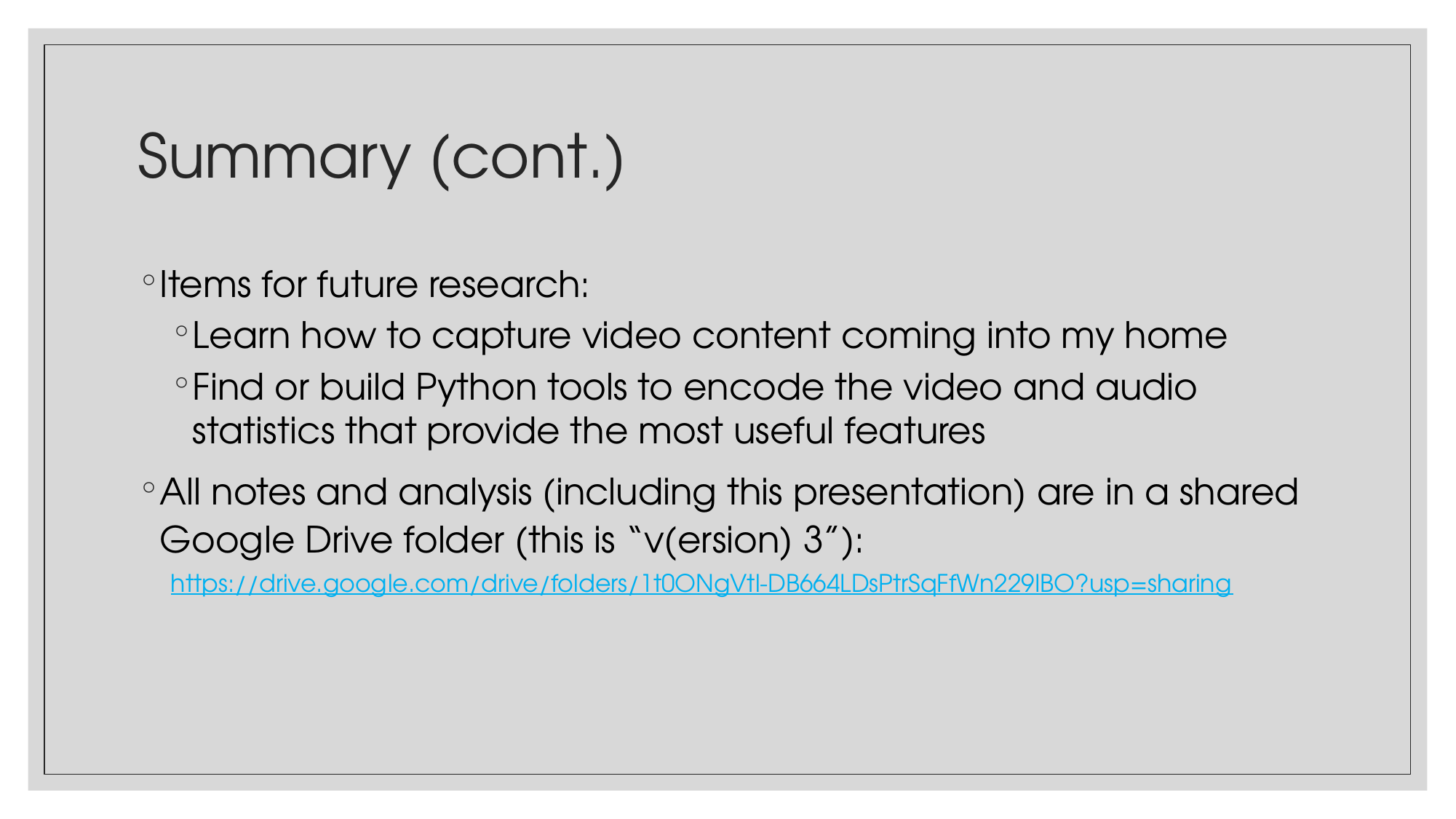

# Summary (cont.)
Items for future research:
Learn how to capture video content coming into my home
Find or build Python tools to encode the video and audio statistics that provide the most useful features
All notes and analysis (including this presentation) are in a shared Google Drive folder (this is “v(ersion) 3”):
https://drive.google.com/drive/folders/1t0ONgVtl-DB664LDsPtrSqFfWn229IBO?usp=sharing